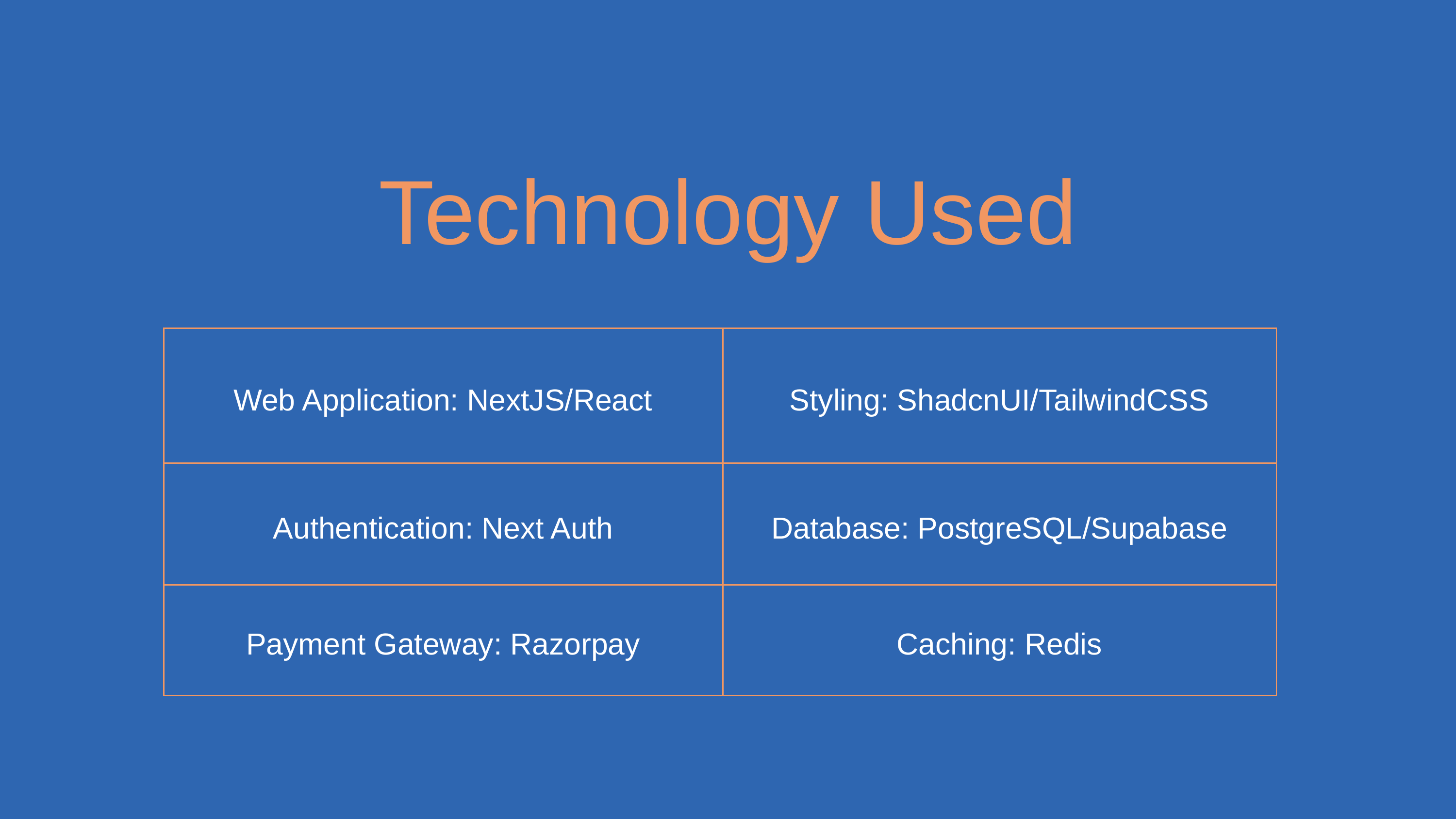

Technology Used
| Web Application: NextJS/React | Styling: ShadcnUI/TailwindCSS |
| --- | --- |
| Authentication: Next Auth | Database: PostgreSQL/Supabase |
| Payment Gateway: Razorpay | Caching: Redis |